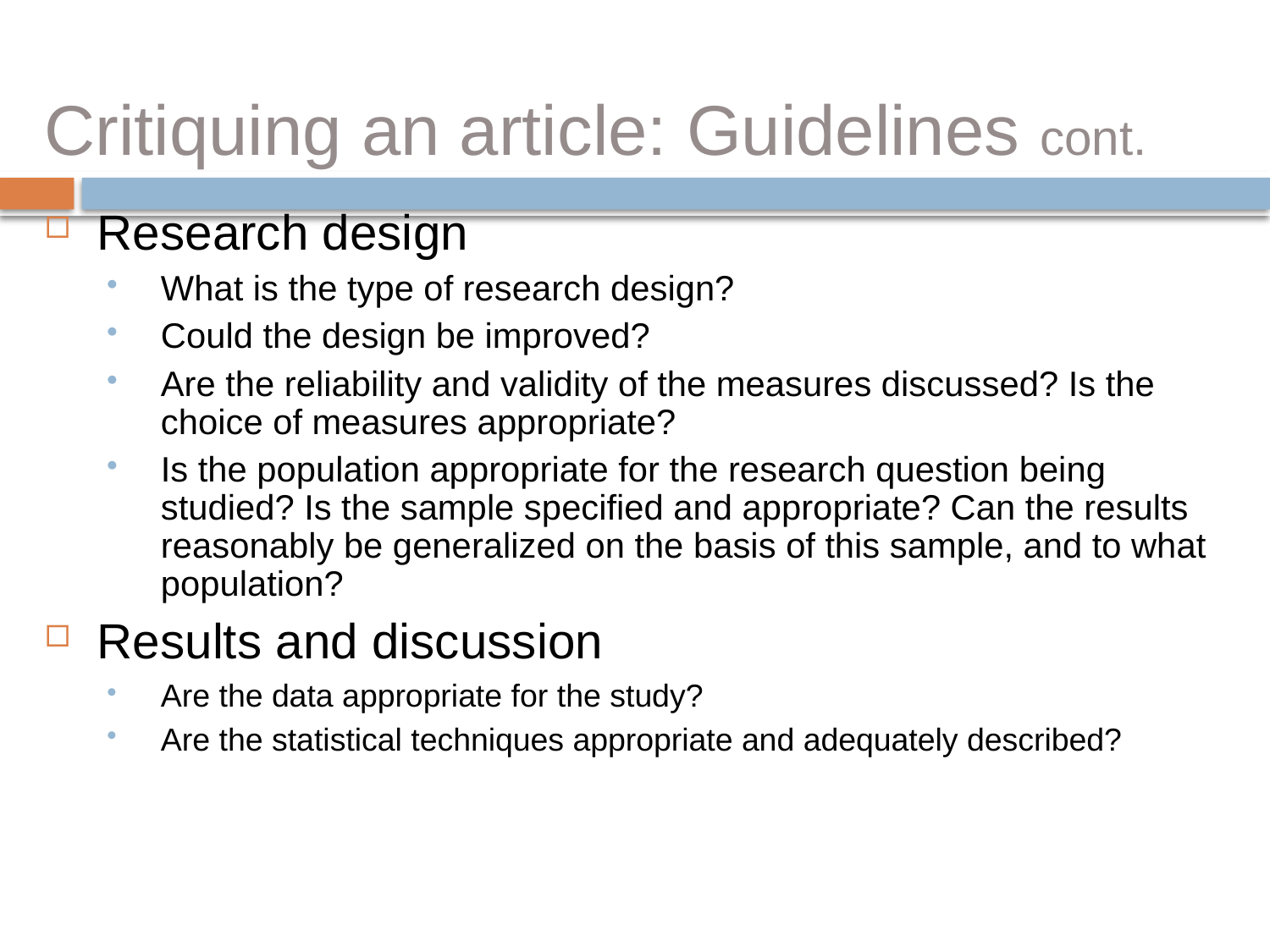

# Critiquing an article: Guidelines cont.
Research design
What is the type of research design?
Could the design be improved?
Are the reliability and validity of the measures discussed? Is the choice of measures appropriate?
Is the population appropriate for the research question being studied? Is the sample specified and appropriate? Can the results reasonably be generalized on the basis of this sample, and to what population?
Results and discussion
Are the data appropriate for the study?
Are the statistical techniques appropriate and adequately described?